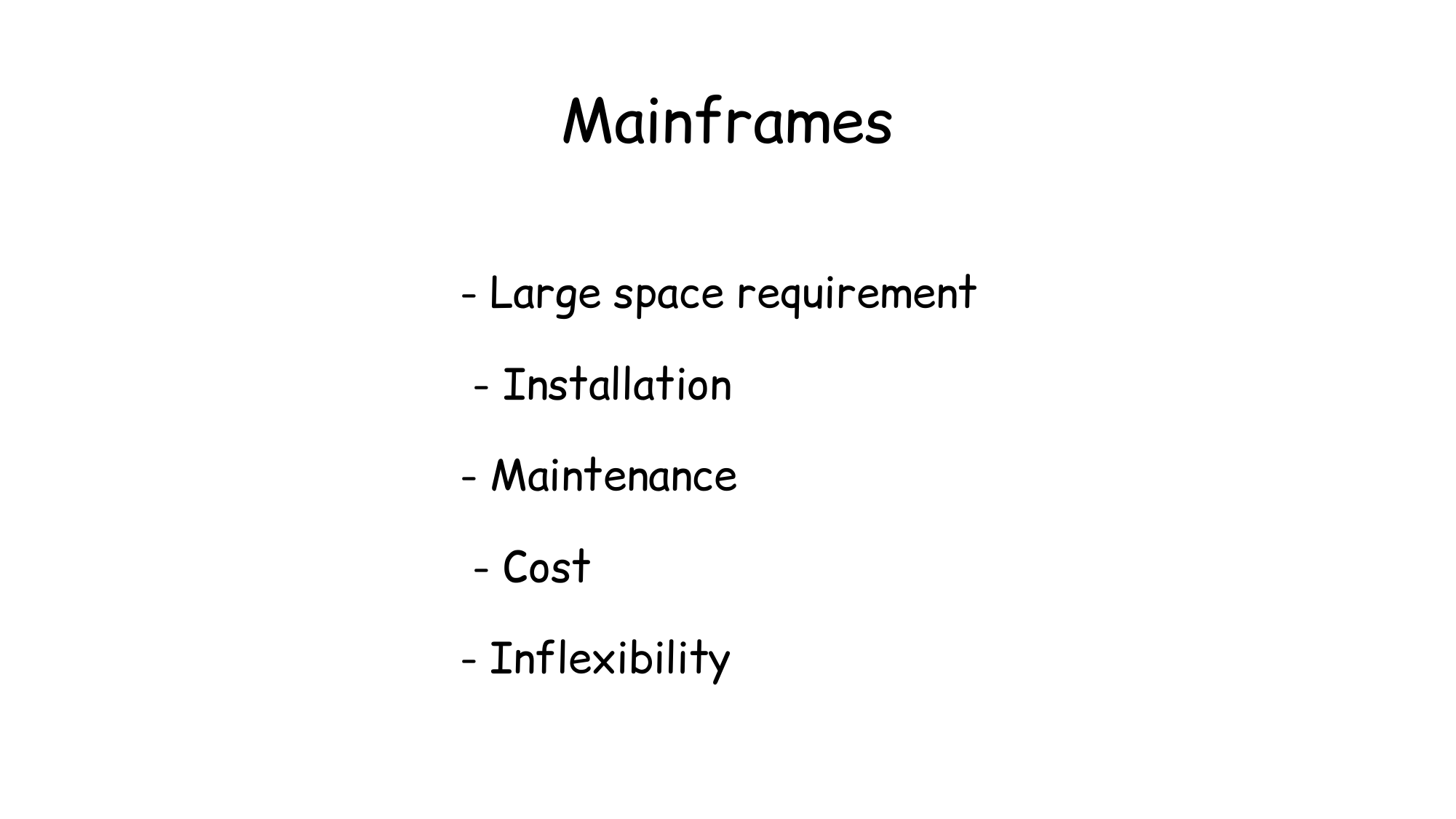

# Mainframes
- Large space requirement
 - Installation
- Maintenance
 - Cost
- Inflexibility